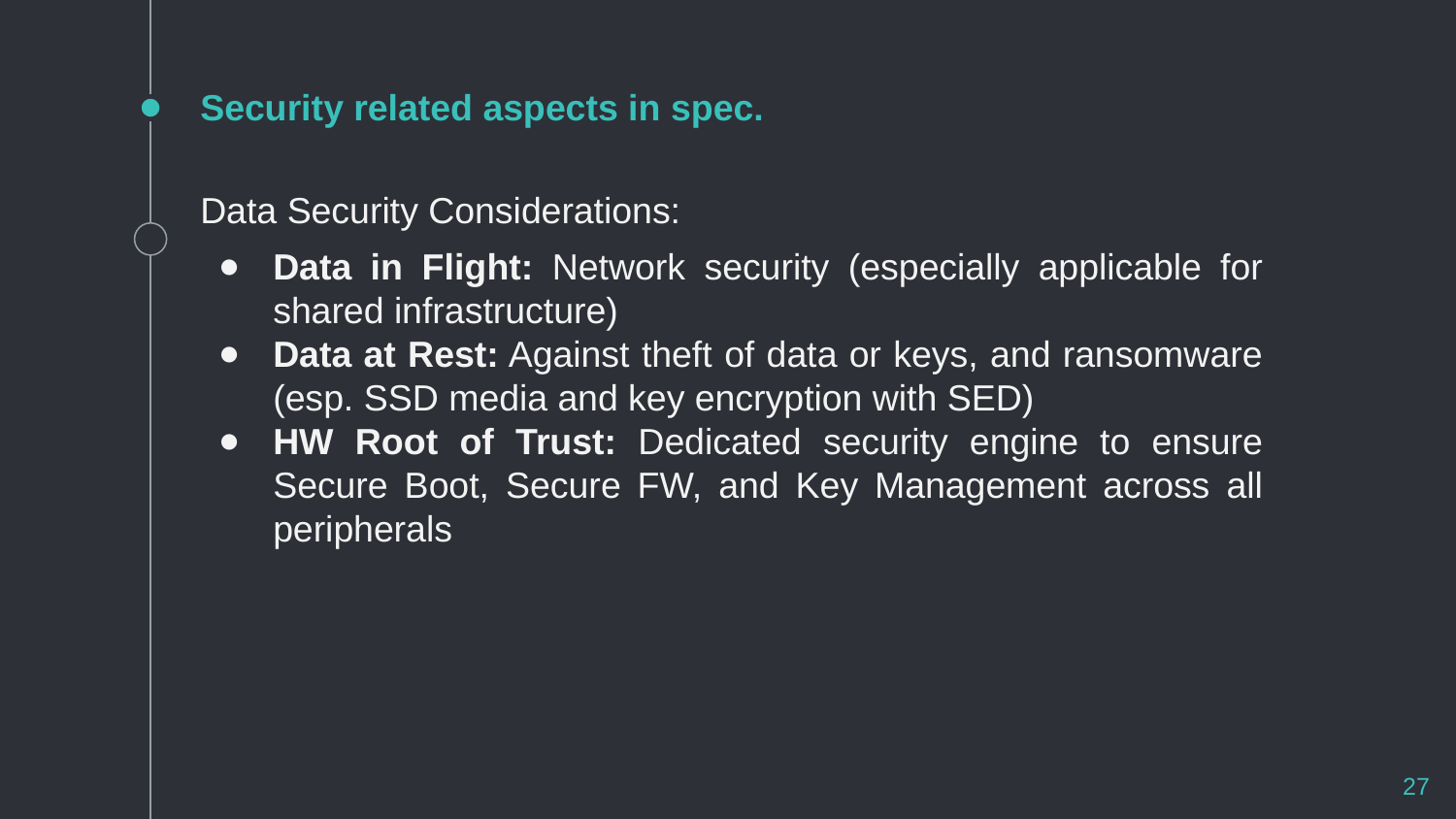

# Security related aspects in spec.
Data Security Considerations:
Data in Flight: Network security (especially applicable for shared infrastructure)
Data at Rest: Against theft of data or keys, and ransomware (esp. SSD media and key encryption with SED)
HW Root of Trust: Dedicated security engine to ensure Secure Boot, Secure FW, and Key Management across all peripherals
27